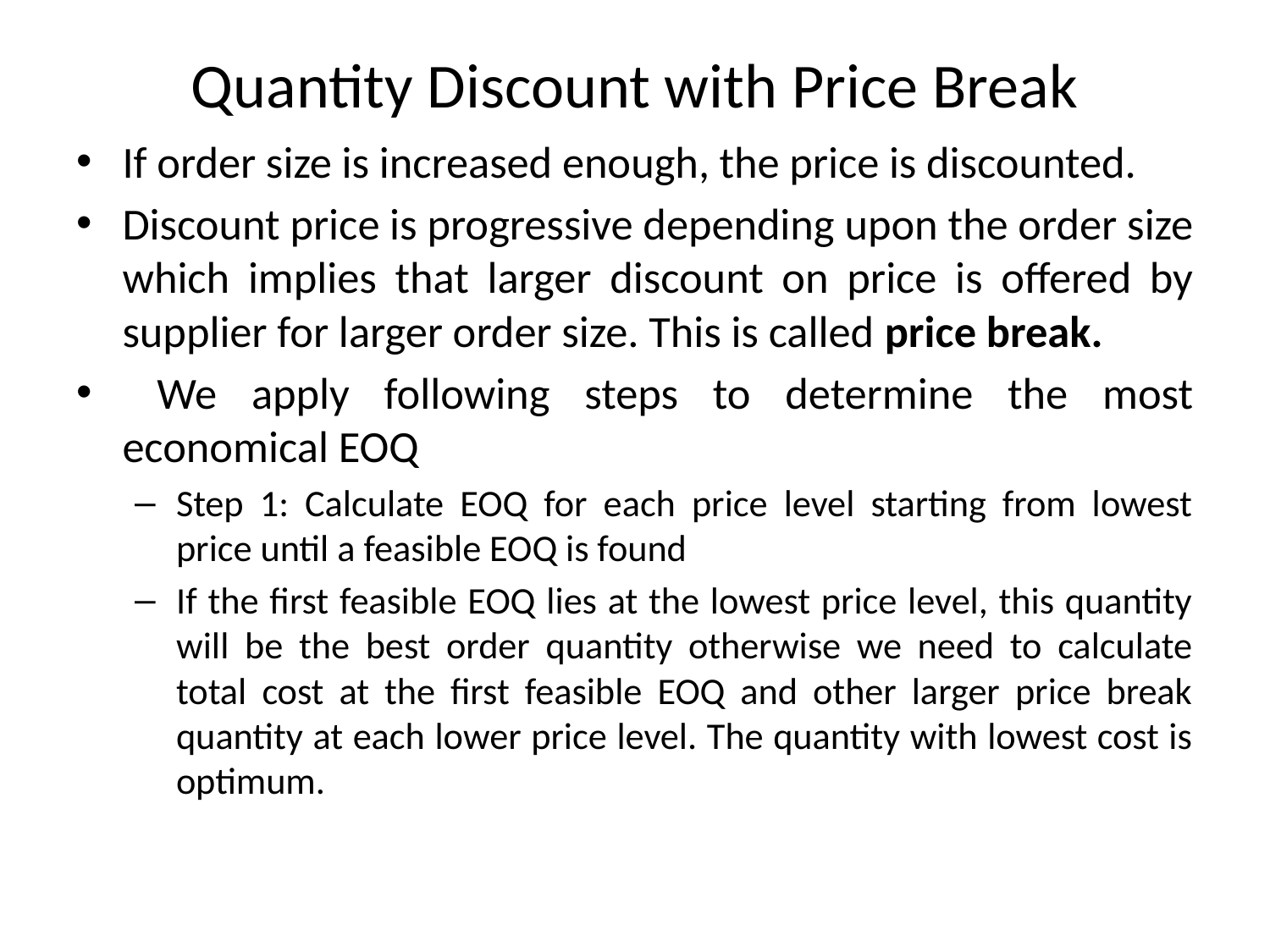

# Quantity Discount with Price Break
If order size is increased enough, the price is discounted.
Discount price is progressive depending upon the order size which implies that larger discount on price is offered by supplier for larger order size. This is called price break.
 We apply following steps to determine the most economical EOQ
Step 1: Calculate EOQ for each price level starting from lowest price until a feasible EOQ is found
If the first feasible EOQ lies at the lowest price level, this quantity will be the best order quantity otherwise we need to calculate total cost at the first feasible EOQ and other larger price break quantity at each lower price level. The quantity with lowest cost is optimum.